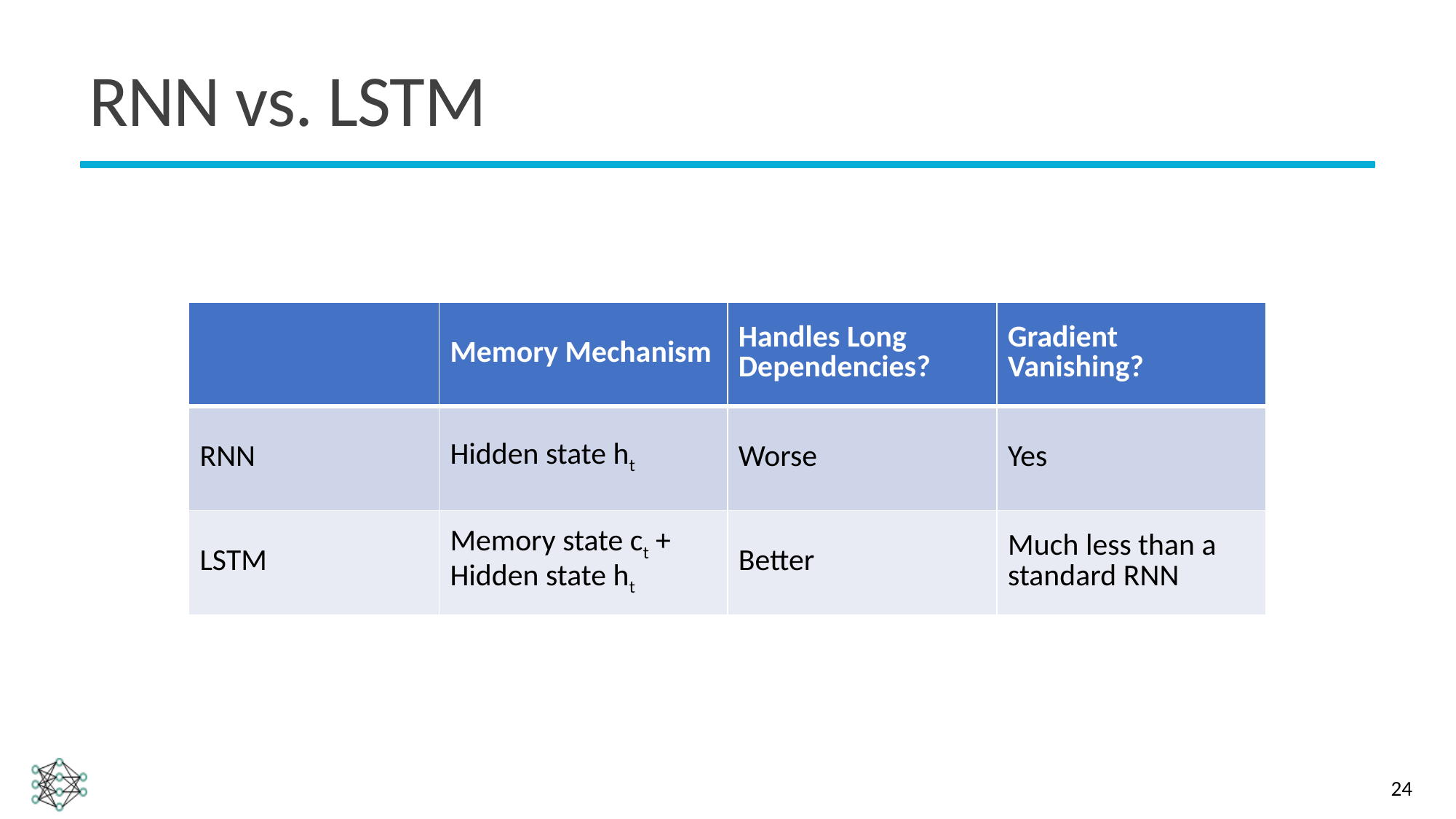

# RNN vs. LSTM
|  | Memory Mechanism | Handles Long Dependencies? | Gradient Vanishing? |
| --- | --- | --- | --- |
| RNN | Hidden state ht | Worse | Yes |
| LSTM | Memory state ct + Hidden state ht | Better | Much less than a standard RNN |
24